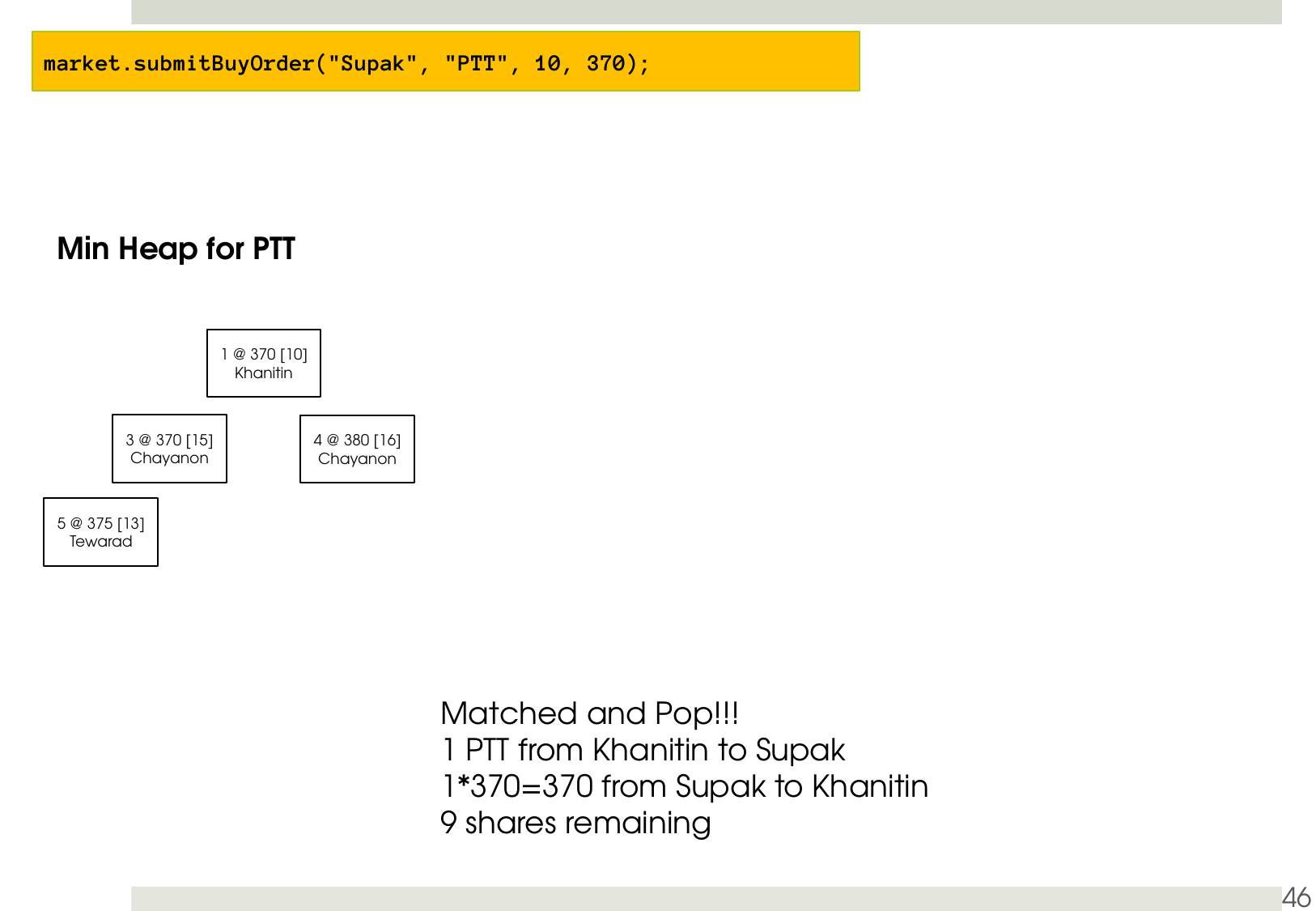

market.submitBuyOrder("Supak", "PTT", 10, 370);
Min Heap for PTT
1 @ 370 [10]
Khanitin
3 @ 370 [15]
Chayanon
4 @ 380 [16]
Chayanon
5 @ 375 [13]
Tewarad
Matched and Pop!!!
1 PTT from Khanitin to Supak
1*370=370 from Supak to Khanitin
9 shares remaining
46